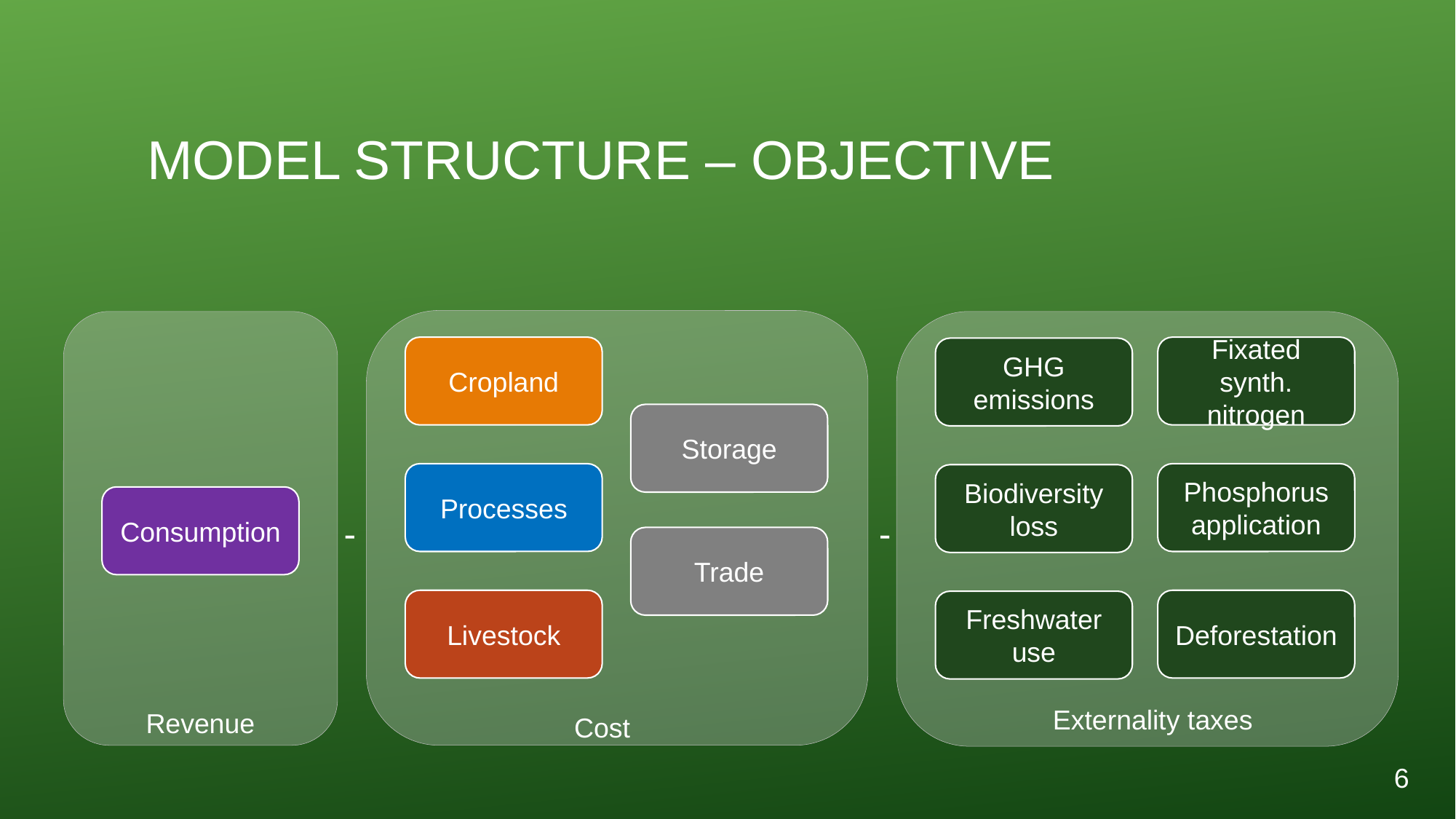

# Model structure – Objective

Cropland
Fixated synth. nitrogen
GHG emissions
Storage
Processes
Phosphorus application
Biodiversity loss
Consumption
-
-
Trade
Livestock
Deforestation
Freshwater use
Externality taxes
Revenue
Cost
6